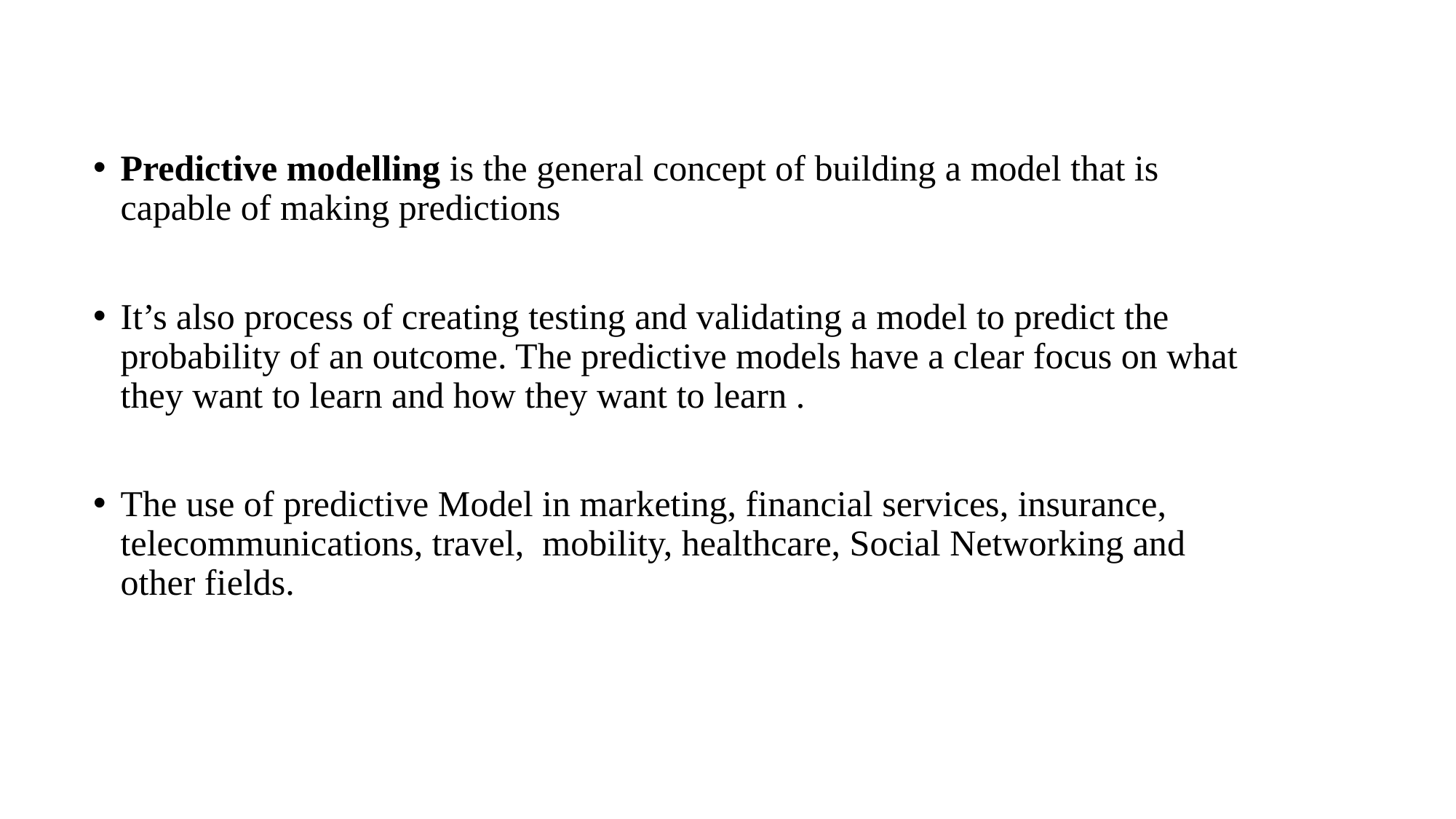

#
Predictive modelling is the general concept of building a model that is capable of making predictions

It’s also process of creating testing and validating a model to predict the probability of an outcome. The predictive models have a clear focus on what they want to learn and how they want to learn .

The use of predictive Model in marketing, financial services, insurance, telecommunications, travel,  mobility, healthcare, Social Networking and other fields.